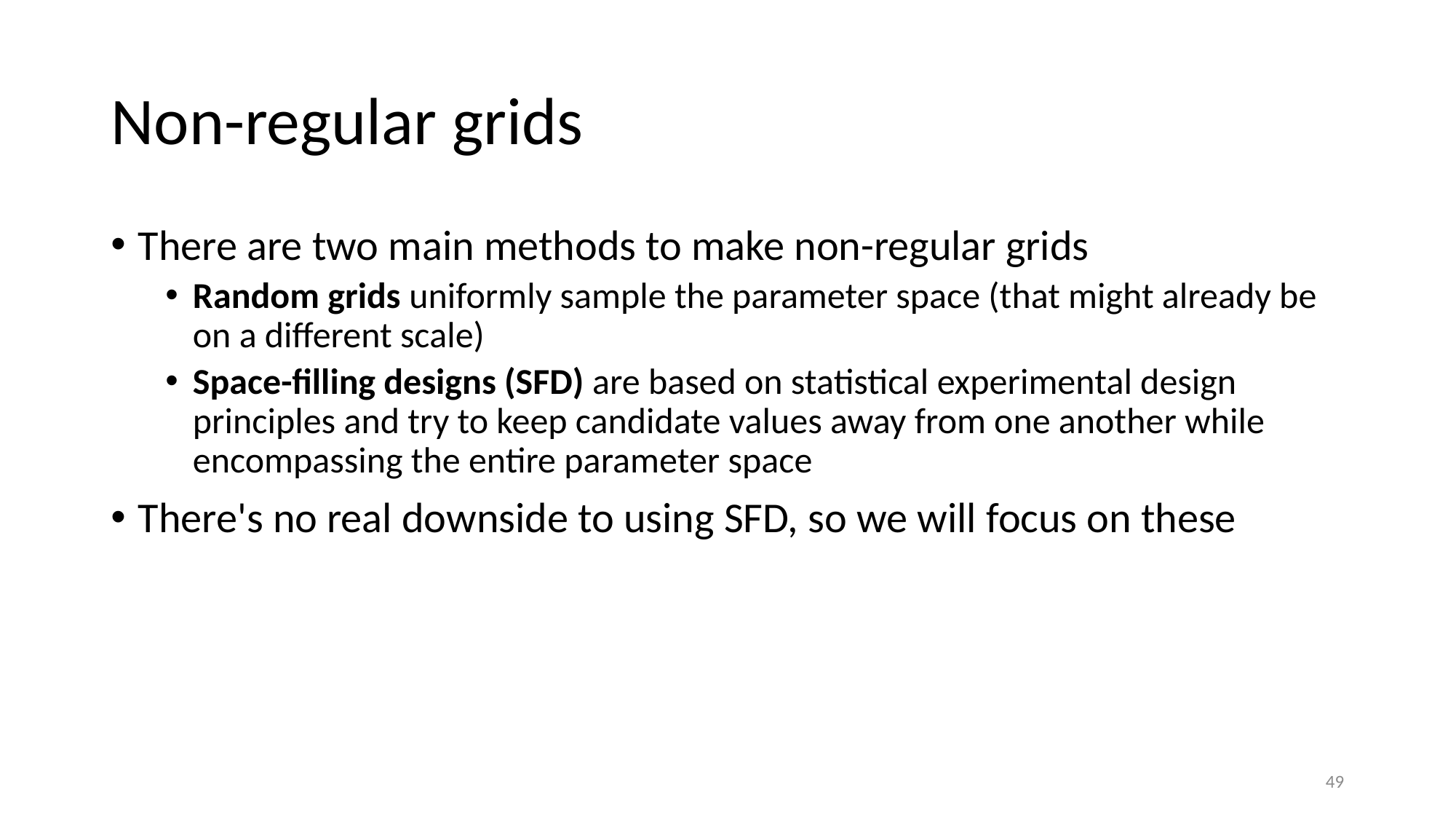

# Non-regular grids
There are two main methods to make non-regular grids
Random grids uniformly sample the parameter space (that might already be on a different scale)
Space-filling designs (SFD) are based on statistical experimental design principles and try to keep candidate values away from one another while encompassing the entire parameter space
There's no real downside to using SFD, so we will focus on these

49